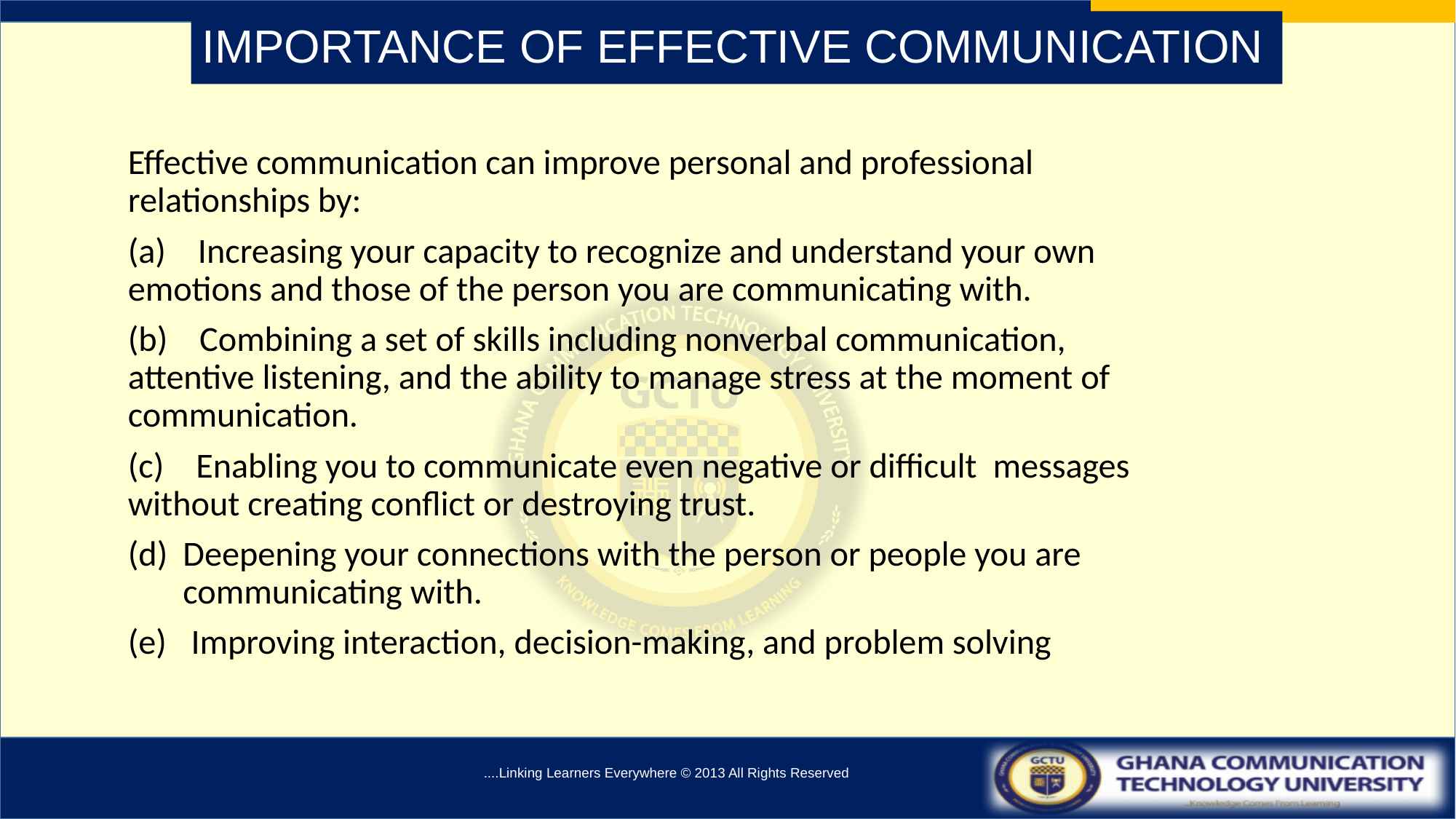

# IMPORTANCE OF EFFECTIVE COMMUNICATION

Effective communication can improve personal and professional relationships by:
(a)    Increasing your capacity to recognize and understand your own emotions and those of the person you are communicating with.
(b)    Combining a set of skills including nonverbal communication, attentive listening, and the ability to manage stress at the moment of communication.
(c)    Enabling you to communicate even negative or difficult  messages without creating conflict or destroying trust.
Deepening your connections with the person or people you are communicating with.
 Improving interaction, decision-making, and problem solving

....Linking Learners Everywhere © 2013 All Rights Reserved